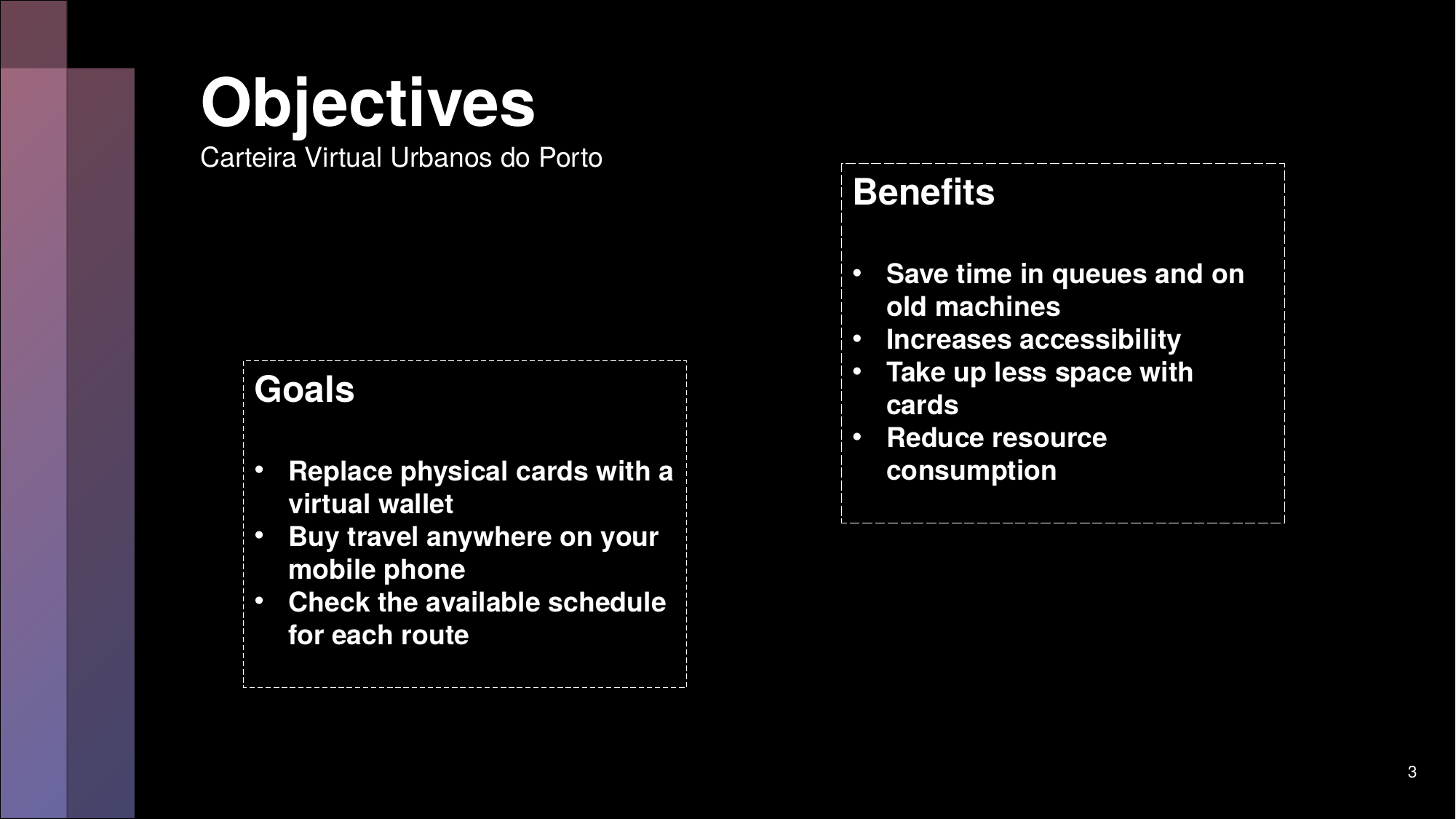

# Objectives Carteira Virtual Urbanos do Porto
Benefits

Save time in queues and on old machines
Increases accessibility
Take up less space with cards
Reduce resource consumption

Goals

Replace physical cards with a virtual wallet
Buy travel anywhere on your mobile phone
Check the available schedule for each route

3